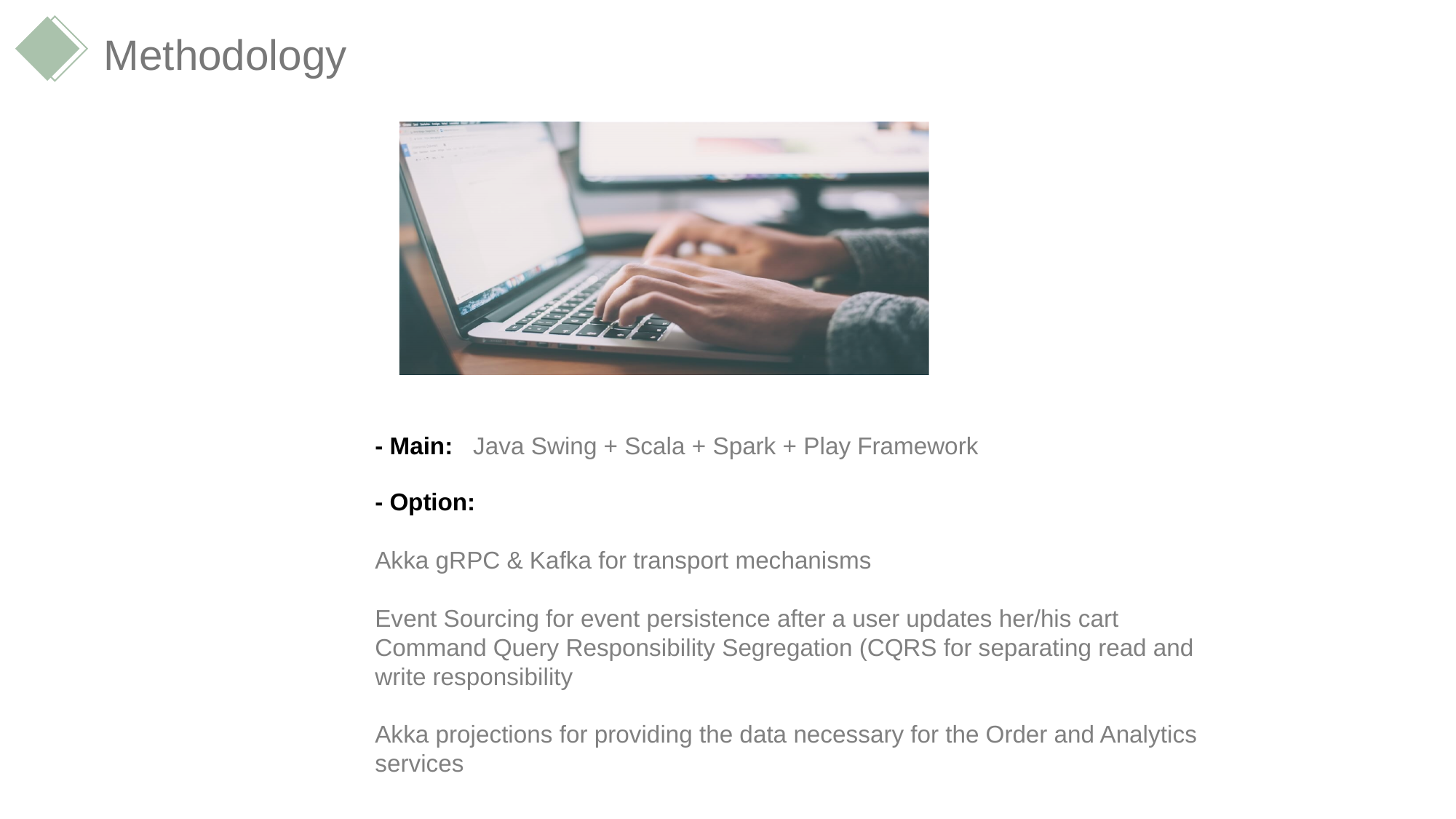

Methodology

- Main:   Java Swing + Scala + Spark + Play Framework
- Option:

Akka gRPC & Kafka for transport mechanisms

Event Sourcing for event persistence after a user updates her/his cart
Command Query Responsibility Segregation (CQRS for separating read and write responsibility

Akka projections for providing the data necessary for the Order and Analytics services